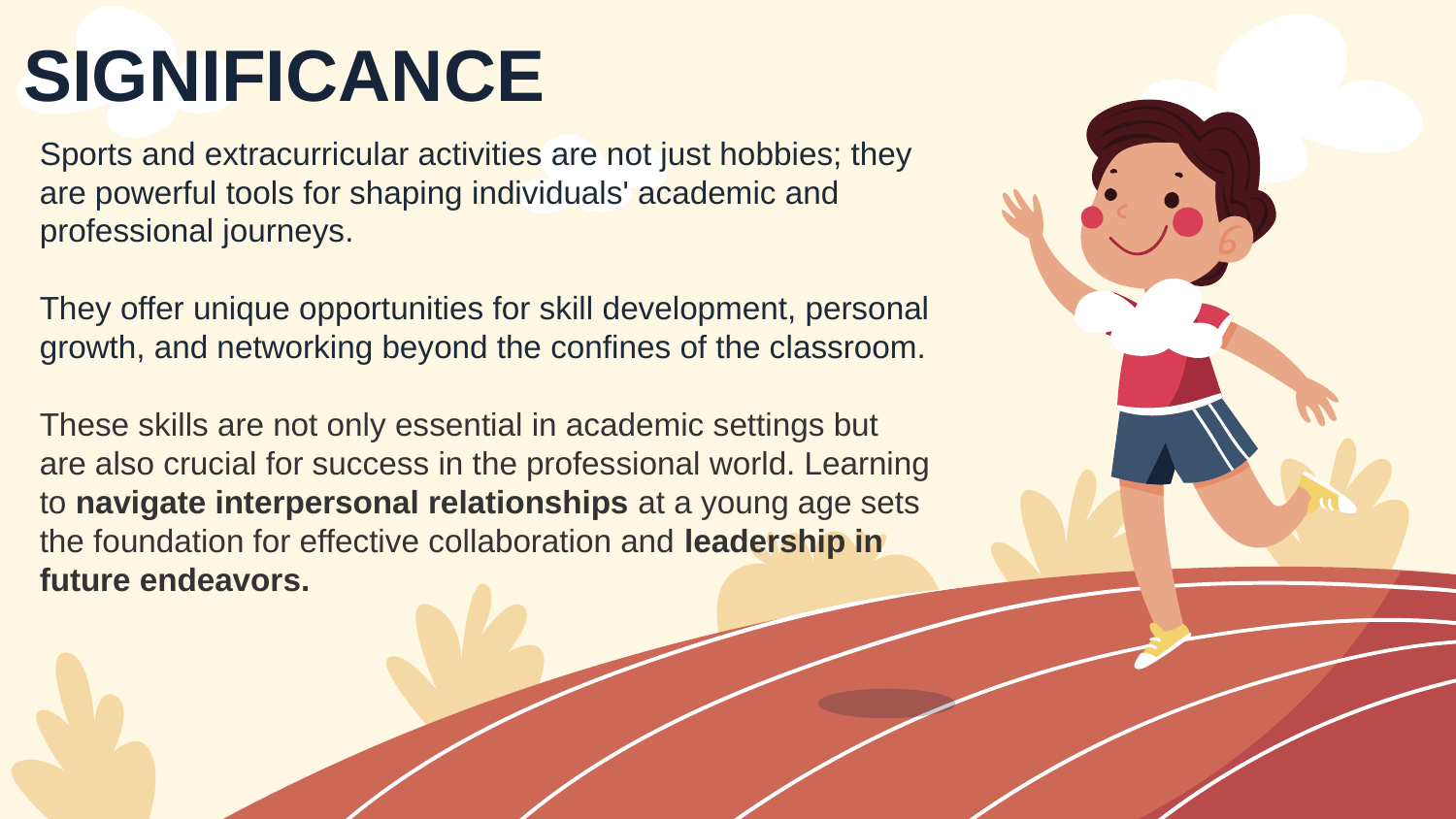

# SIGNIFICANCE

Sports and extracurricular activities are not just hobbies; they are powerful tools for shaping individuals' academic and professional journeys.

They offer unique opportunities for skill development, personal growth, and networking beyond the confines of the classroom.

These skills are not only essential in academic settings but are also crucial for success in the professional world. Learning to navigate interpersonal relationships at a young age sets the foundation for effective collaboration and leadership in future endeavors.